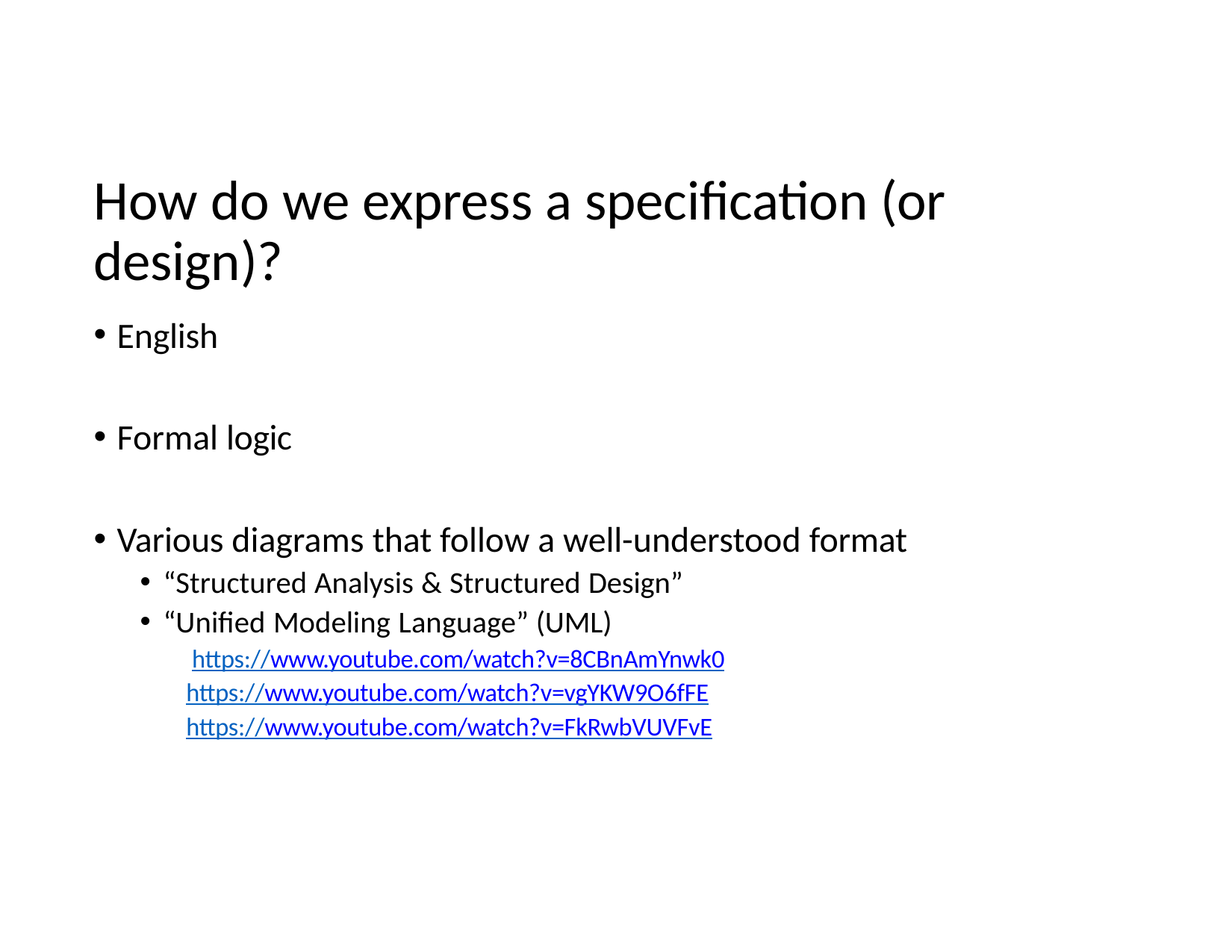

# How do we express a specification (or design)?
English

Formal logic

Various diagrams that follow a well-understood format
“Structured Analysis & Structured Design”
“Unified Modeling Language” (UML)
https://www.youtube.com/watch?v=8CBnAmYnwk0 https://www.youtube.com/watch?v=vgYKW9O6fFE https://www.youtube.com/watch?v=FkRwbVUVFvE